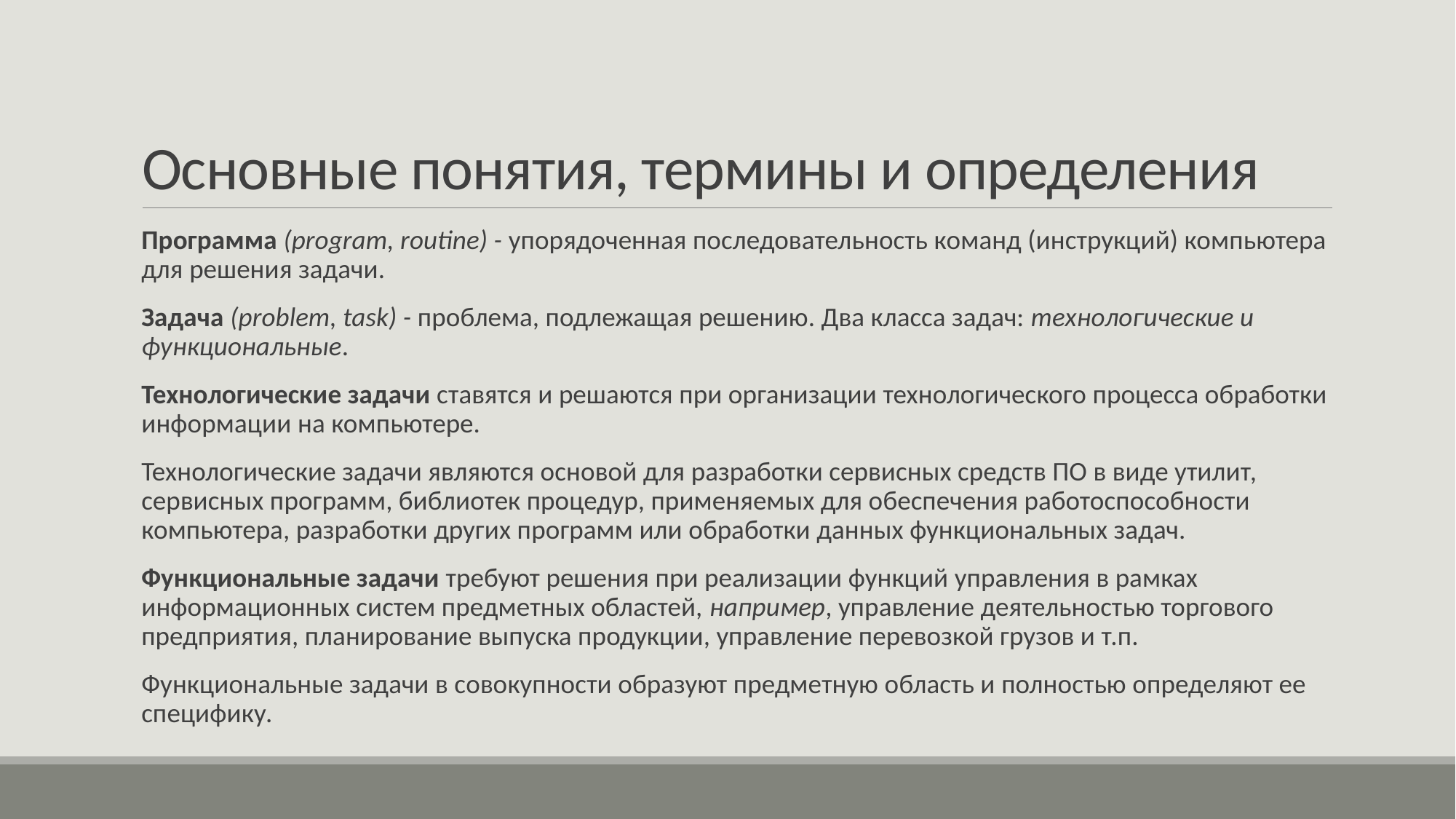

# Основные понятия, термины и определения
Программа (program, routine) - упорядоченная последовательность команд (инструкций) компьютера для решения задачи.
Задача (problem, task) - проблема, подлежащая решению. Два класса задач: технологические и функциональные.
Технологические задачи ставятся и решаются при организации технологического процесса обработки информации на компьютере.
Технологические задачи являются основой для разработки сервисных средств ПО в виде утилит, сервисных программ, библиотек процедур, применяемых для обеспечения работоспособности компьютера, разработки других программ или обработки данных функциональных задач.
Функциональные задачи требуют решения при реализации функций управления в рамках информационных систем предметных областей, например, управление деятельностью торгового предприятия, планирование выпуска продукции, управление перевозкой грузов и т.п.
Функциональные задачи в совокупности образуют предметную область и полностью определяют ее специфику.